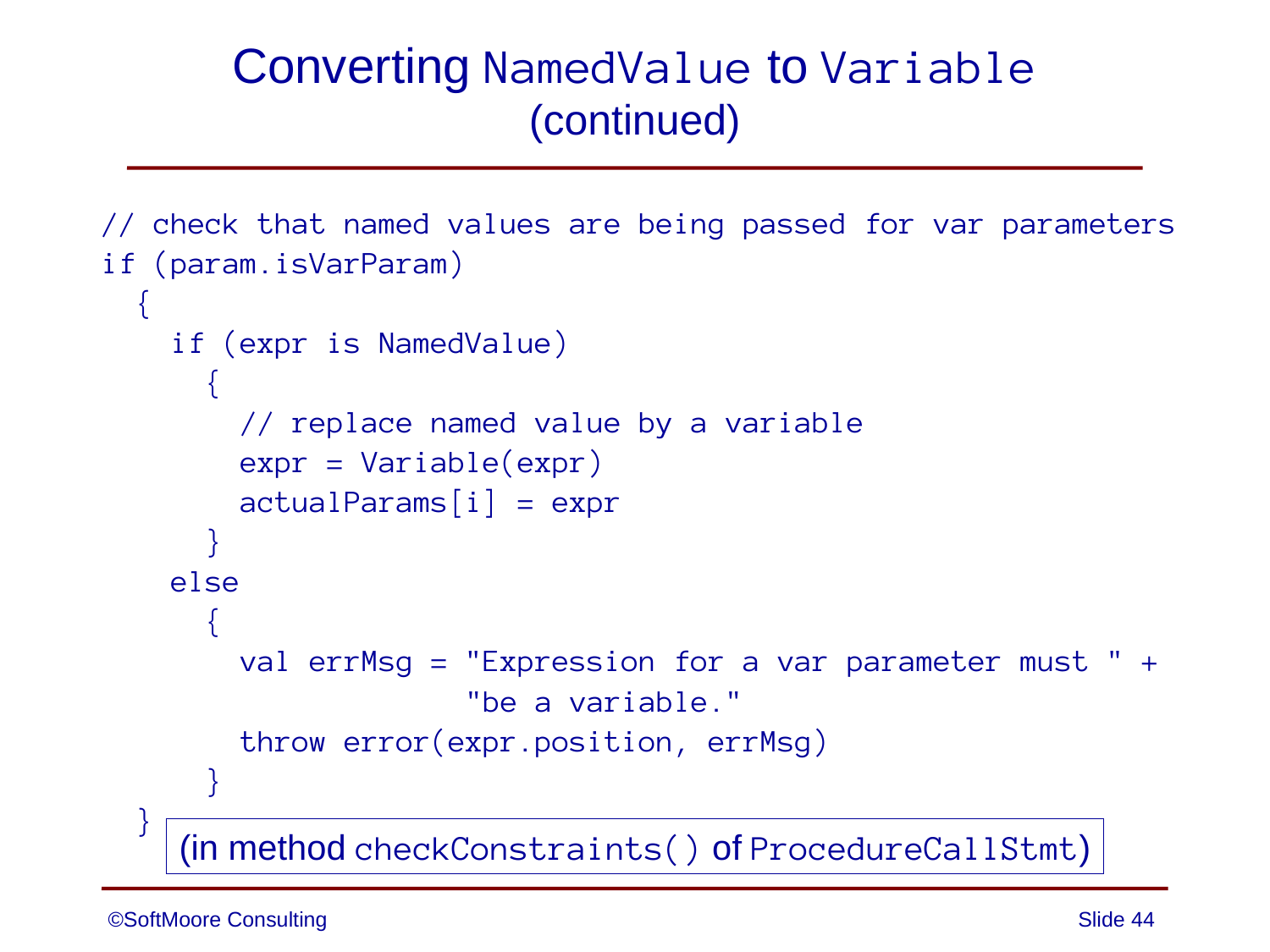

# Converting NamedValue to Variable (continued)
// check that named values are being passed for var parameters
if (param.isVarParam)
  {
    if (expr is NamedValue)
      {
        // replace named value by a variable
        expr = Variable(expr)
        actualParams[i] = expr
      }
    else
      {
        val errMsg = "Expression for a var parameter must " +
                     "be a variable."
        throw error(expr.position, errMsg)
      }
  }
(in method checkConstraints() of ProcedureCallStmt)
©SoftMoore Consulting
Slide 44